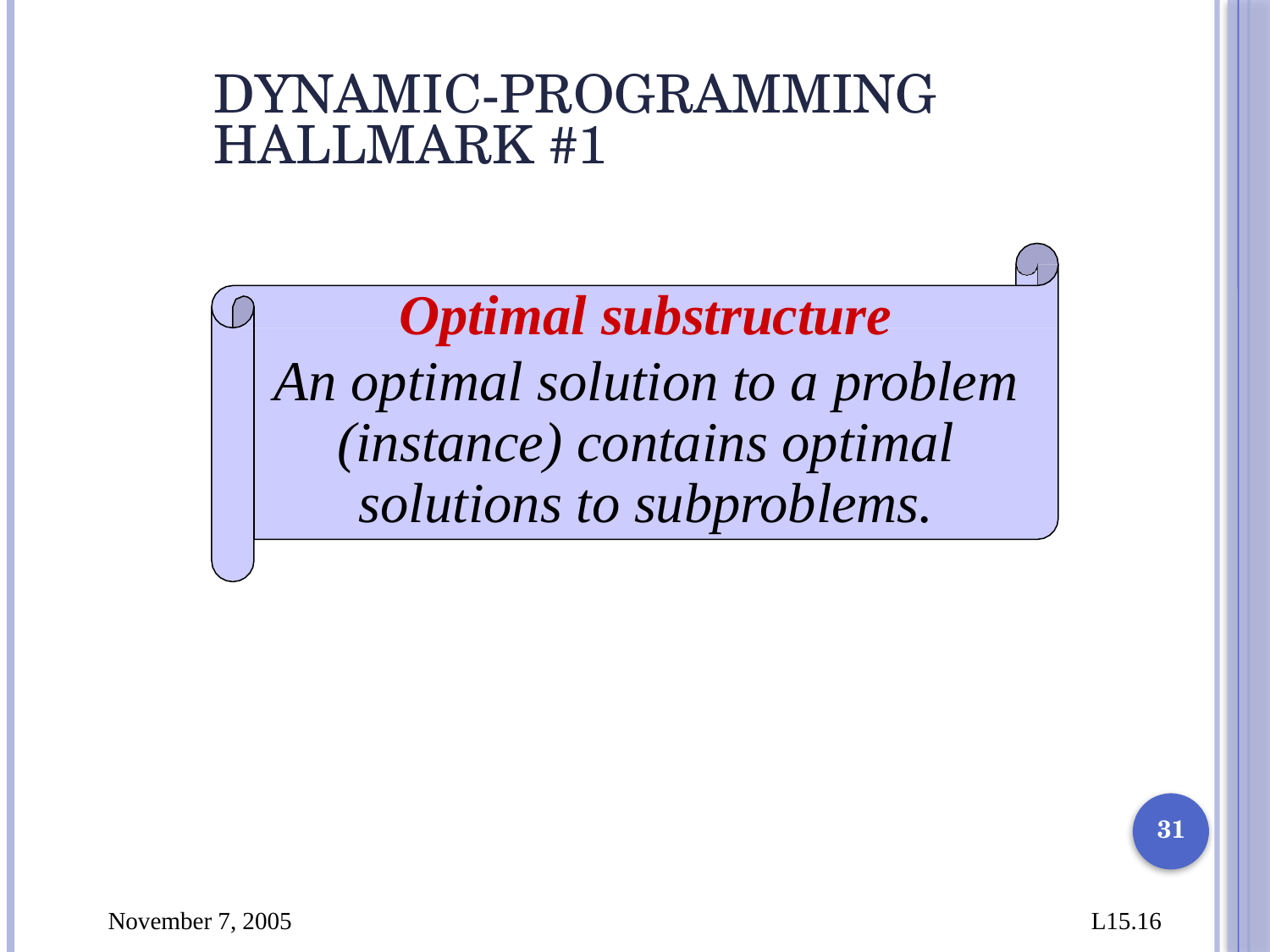

# Dynamic-programming  hallmark #1

Optimal substructure
An optimal solution to a problem  (instance) contains optimal  solutions to subproblems.
31
November 7, 2005
L15.16